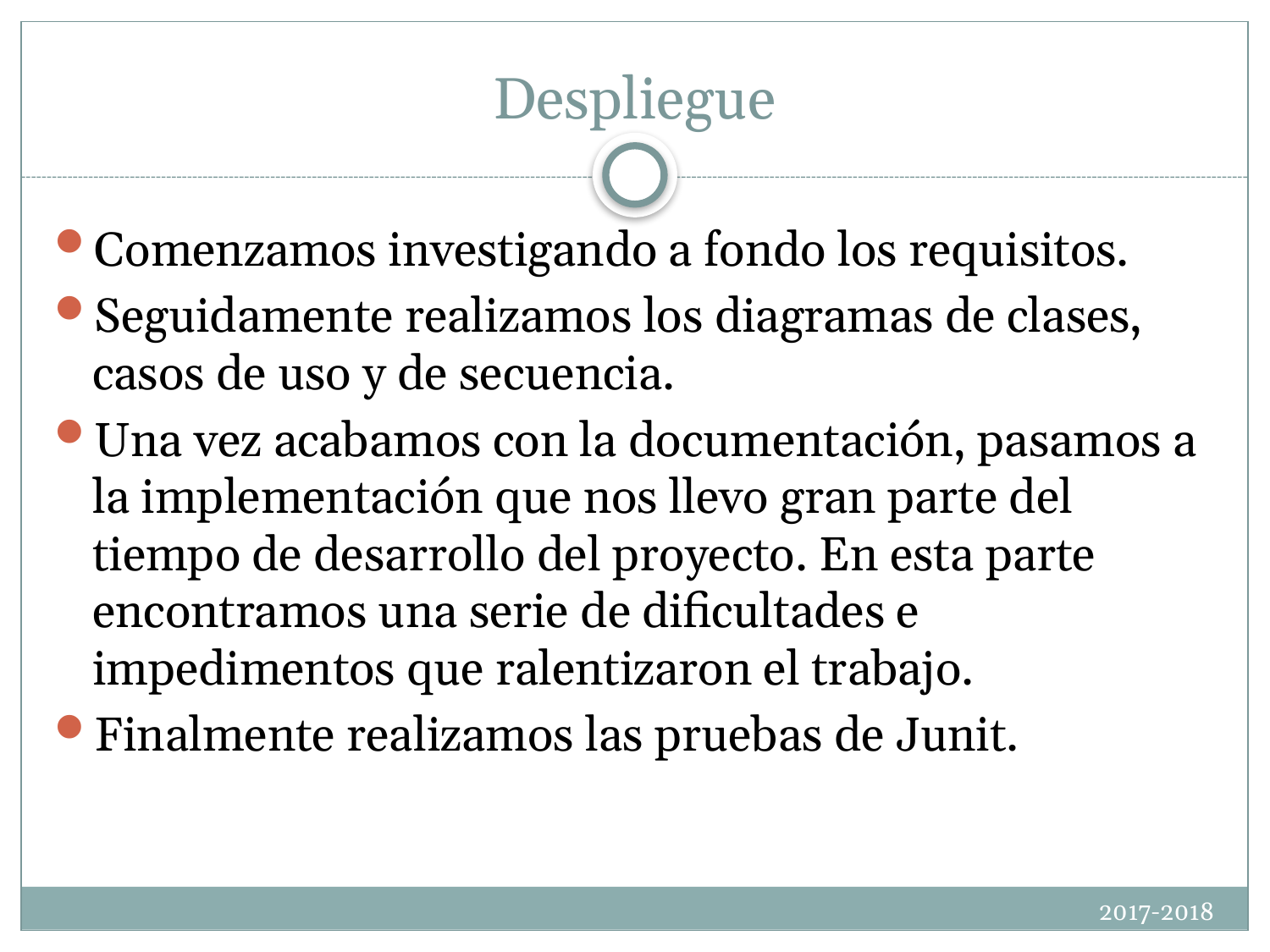

# Despliegue
Comenzamos investigando a fondo los requisitos.
Seguidamente realizamos los diagramas de clases, casos de uso y de secuencia.
Una vez acabamos con la documentación, pasamos a la implementación que nos llevo gran parte del tiempo de desarrollo del proyecto. En esta parte encontramos una serie de dificultades e impedimentos que ralentizaron el trabajo.
Finalmente realizamos las pruebas de Junit.
2017-2018